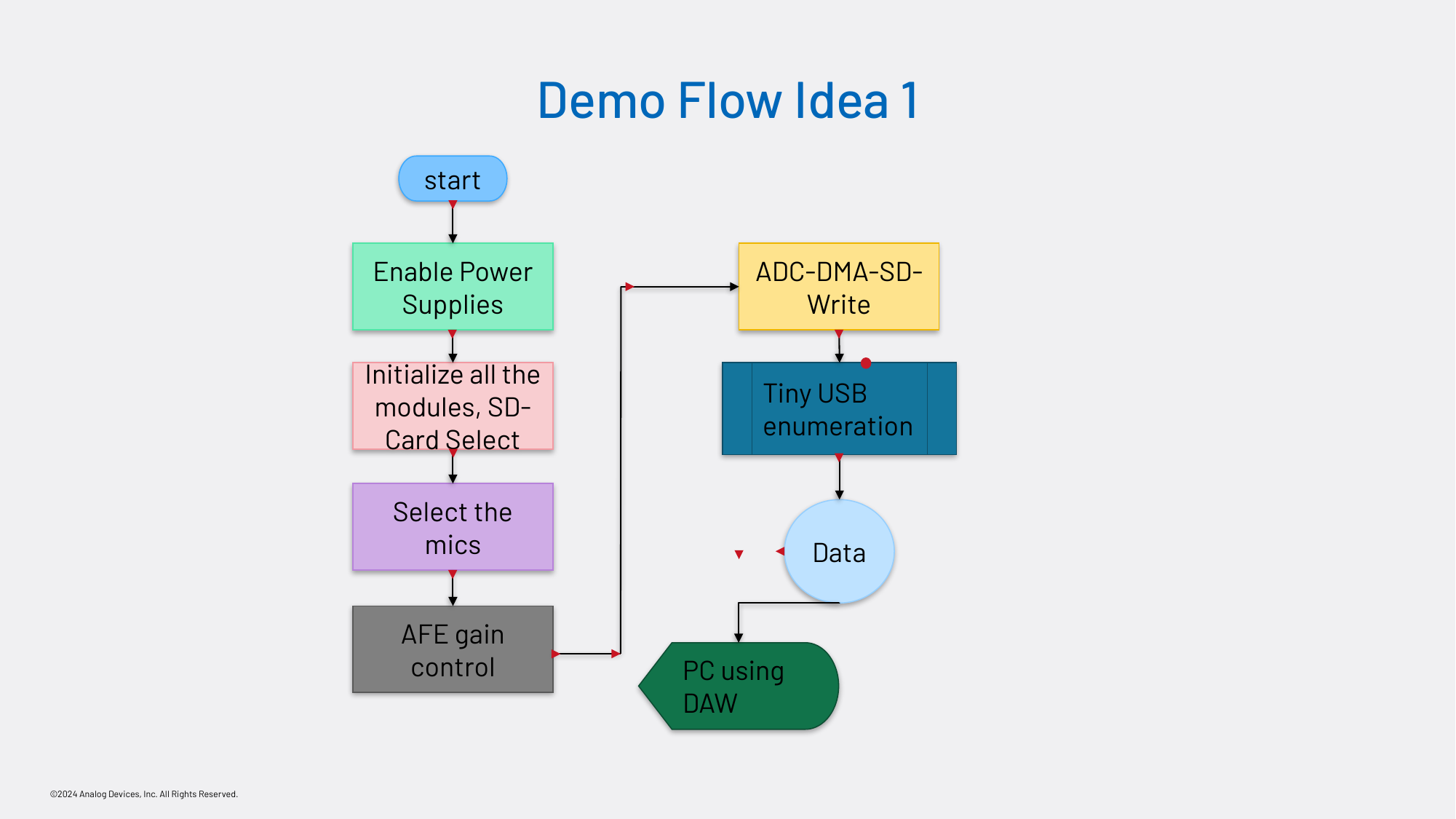

# Demo Flow Idea 1
start
Enable Power Supplies
ADC-DMA-SD-Write

Initialize all the modules, SD-Card Select

Tiny USB enumeration
Select the mics
Data
AFE gain control
PC using DAW
©2024 Analog Devices, Inc. All Rights Reserved.